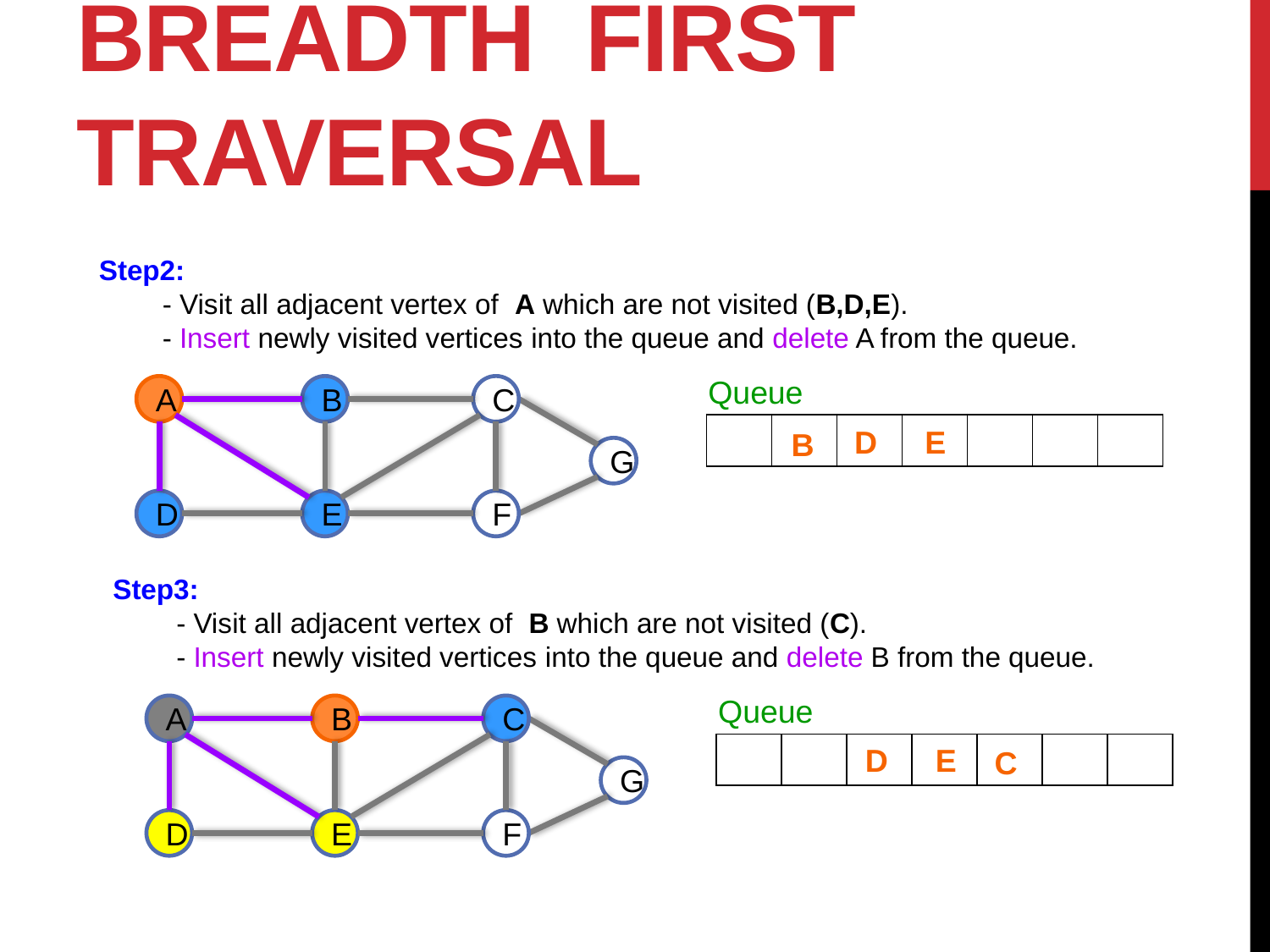

# Breadth  first  traversal
Step2:
- Visit all adjacent vertex of  A which are not visited (B,D,E).
- Insert newly visited vertices into the queue and delete A from the queue.
Queue
A
B
C
|  |  |  |  |  |  |  |
| --- | --- | --- | --- | --- | --- | --- |
D
E
B
G
D
E
F
Step3:
- Visit all adjacent vertex of  B which are not visited (C).
- Insert newly visited vertices into the queue and delete B from the queue.
Queue
A
B
C
G
D
E
F
|  |  |  |  |  |  |  |
| --- | --- | --- | --- | --- | --- | --- |
D
E
C